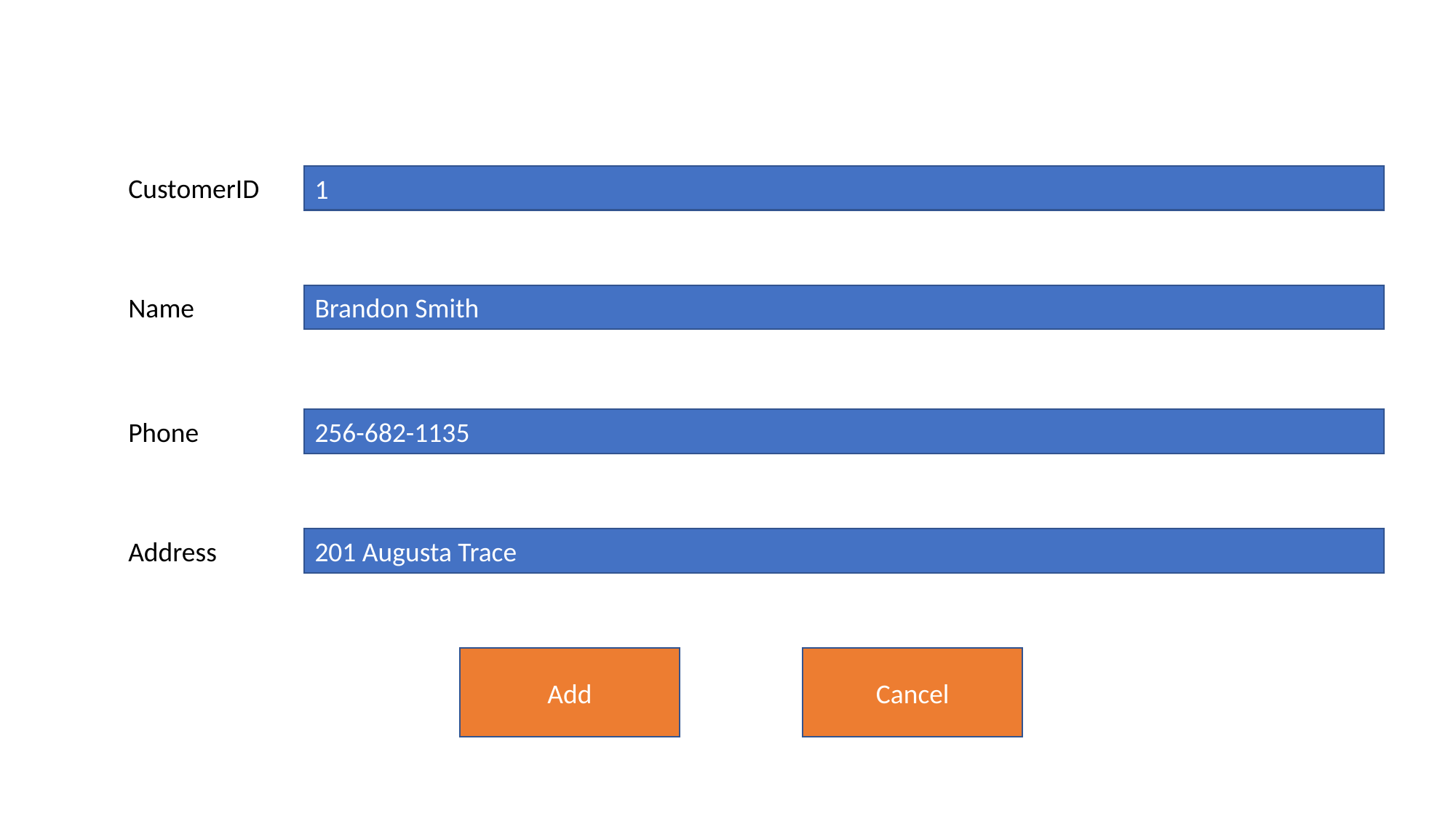

1
CustomerID
Brandon Smith
Name
256-682-1135
Phone
201 Augusta Trace
Address
Cancel
Add